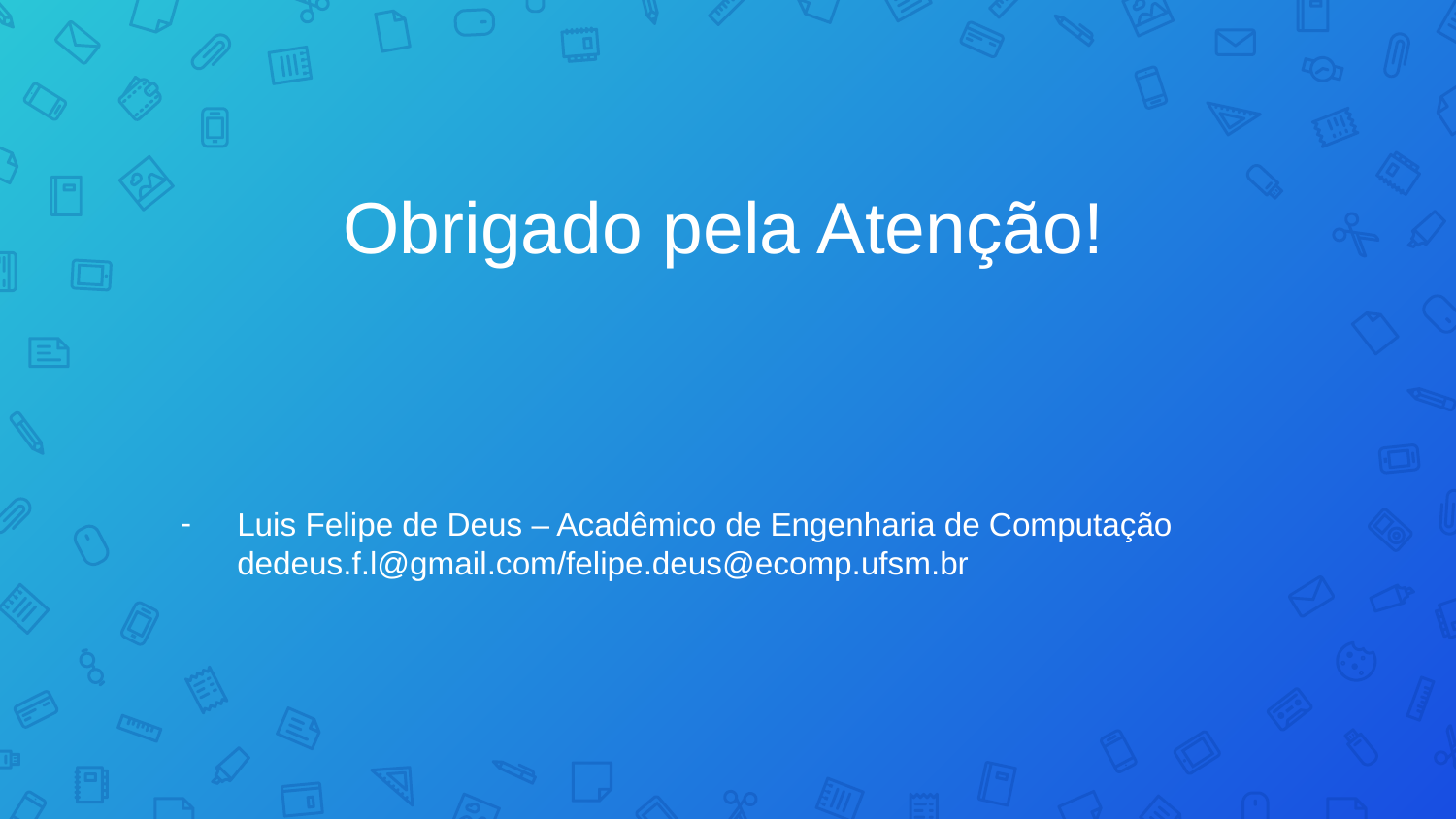

Obrigado pela Atenção!
Luis Felipe de Deus – Acadêmico de Engenharia de Computação dedeus.f.l@gmail.com/felipe.deus@ecomp.ufsm.br